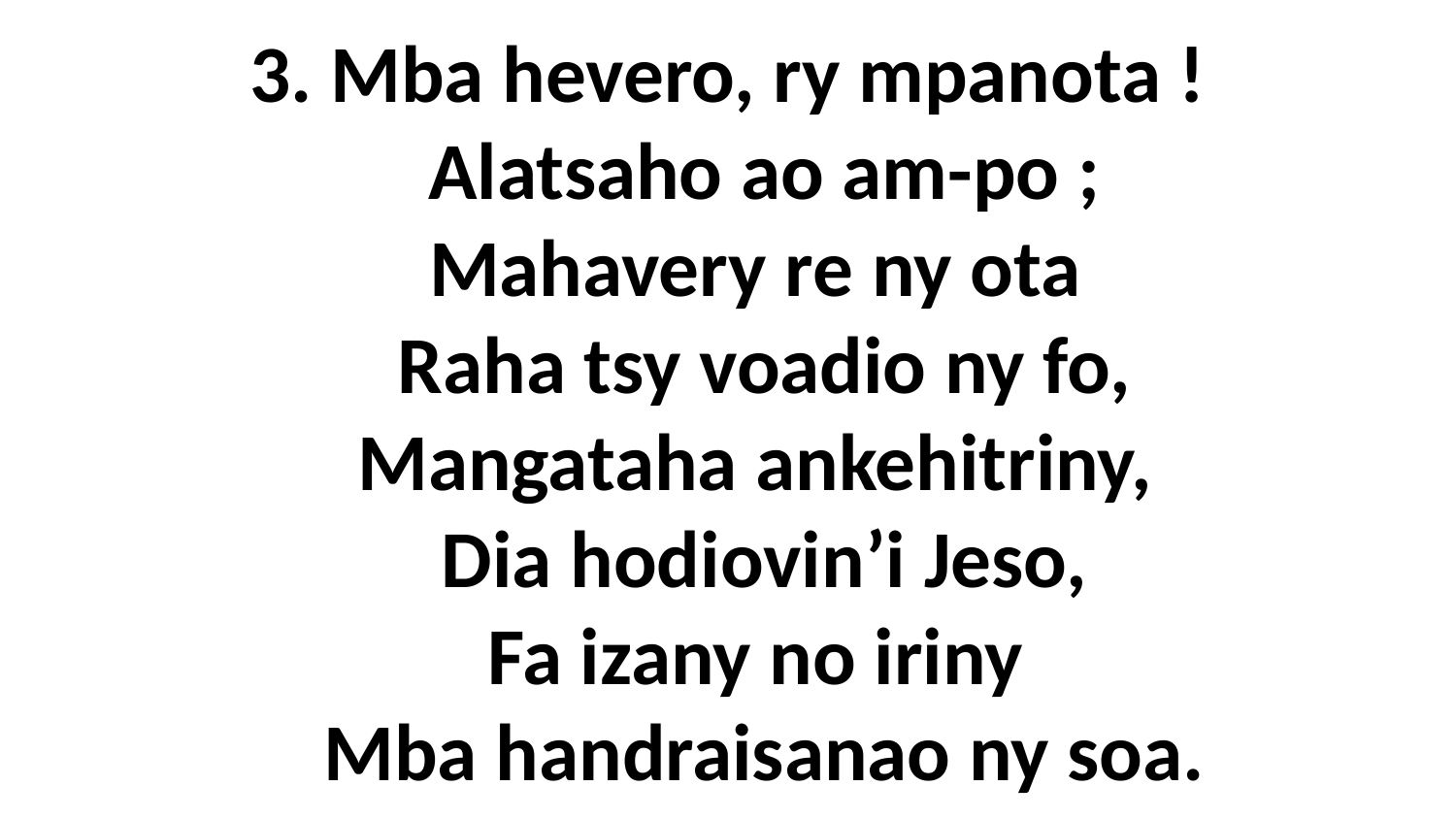

# 3. Mba hevero, ry mpanota ! Alatsaho ao am-po ; Mahavery re ny ota Raha tsy voadio ny fo, Mangataha ankehitriny, Dia hodiovin’i Jeso, Fa izany no iriny Mba handraisanao ny soa.